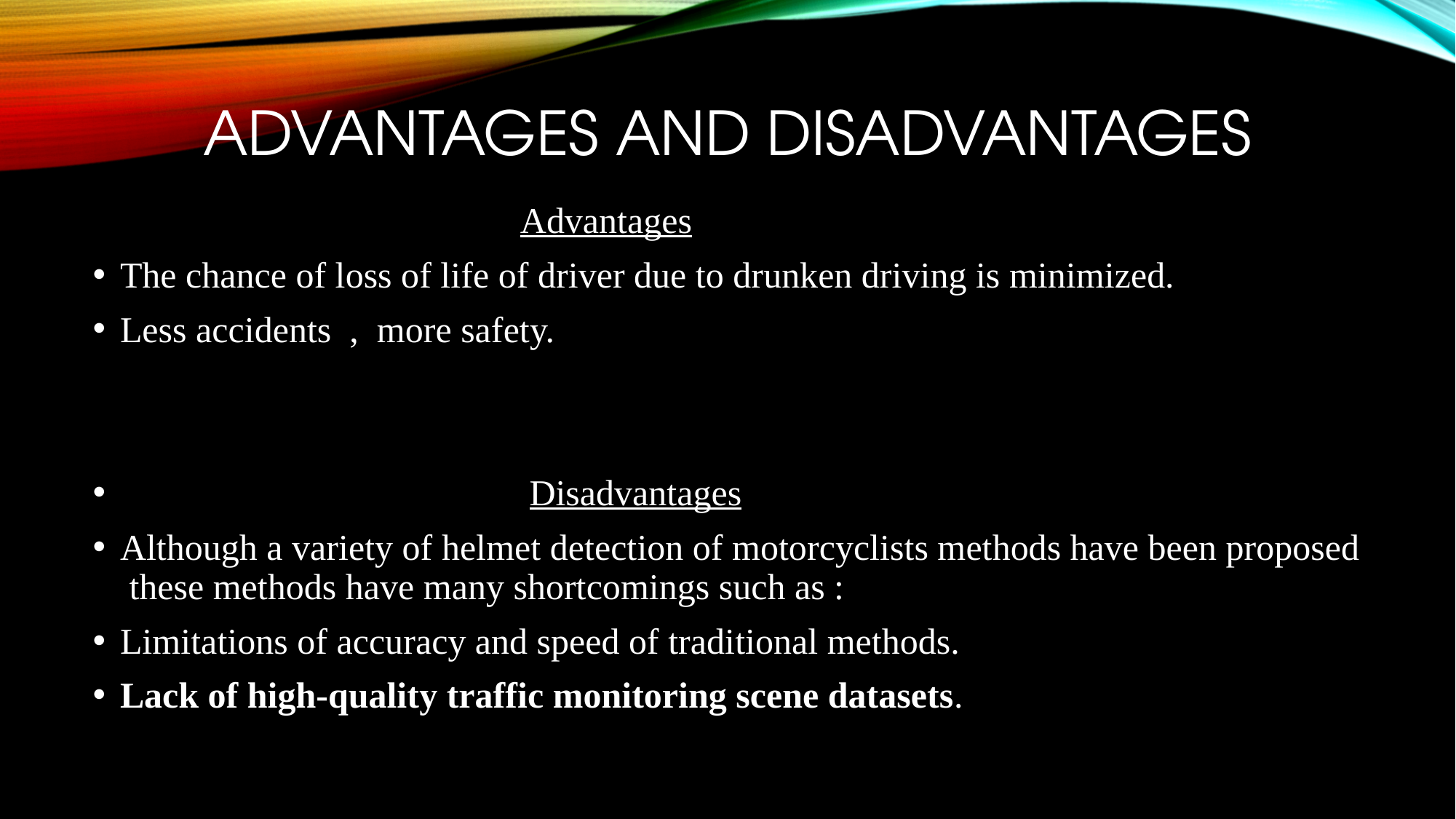

# Advantages and Disadvantages
                                               Advantages
The chance of loss of life of driver due to drunken driving is minimized.
Less accidents  ,  more safety.

                                             Disadvantages
Although a variety of helmet detection of motorcyclists methods have been proposed  these methods have many shortcomings such as :
Limitations of accuracy and speed of traditional methods.
Lack of high-quality traffic monitoring scene datasets.